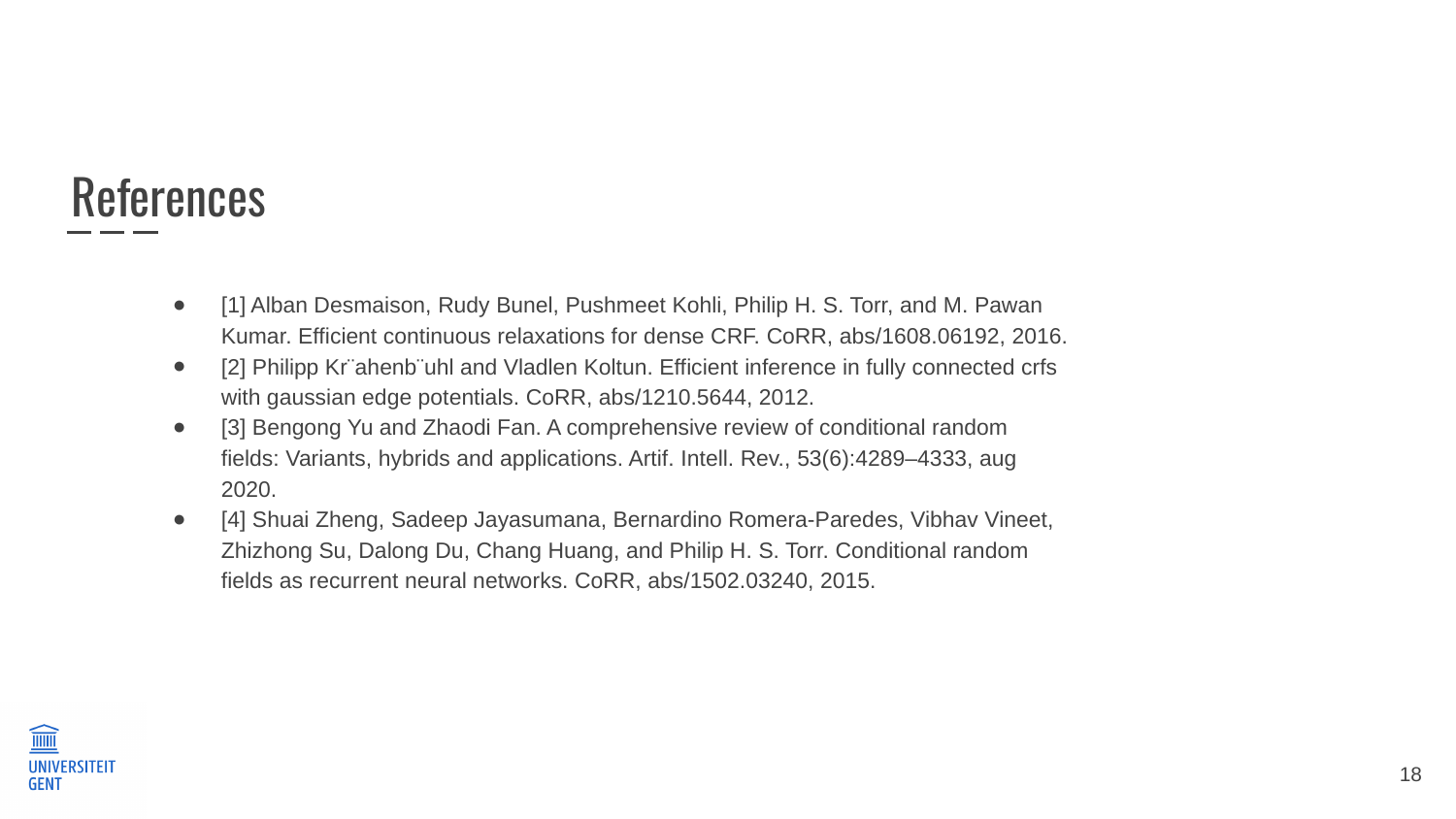

# References
[1] Alban Desmaison, Rudy Bunel, Pushmeet Kohli, Philip H. S. Torr, and M. Pawan Kumar. Efficient continuous relaxations for dense CRF. CoRR, abs/1608.06192, 2016.
[2] Philipp Kr¨ahenb¨uhl and Vladlen Koltun. Efficient inference in fully connected crfs with gaussian edge potentials. CoRR, abs/1210.5644, 2012.
[3] Bengong Yu and Zhaodi Fan. A comprehensive review of conditional random fields: Variants, hybrids and applications. Artif. Intell. Rev., 53(6):4289–4333, aug 2020.
[4] Shuai Zheng, Sadeep Jayasumana, Bernardino Romera-Paredes, Vibhav Vineet, Zhizhong Su, Dalong Du, Chang Huang, and Philip H. S. Torr. Conditional random fields as recurrent neural networks. CoRR, abs/1502.03240, 2015.
18